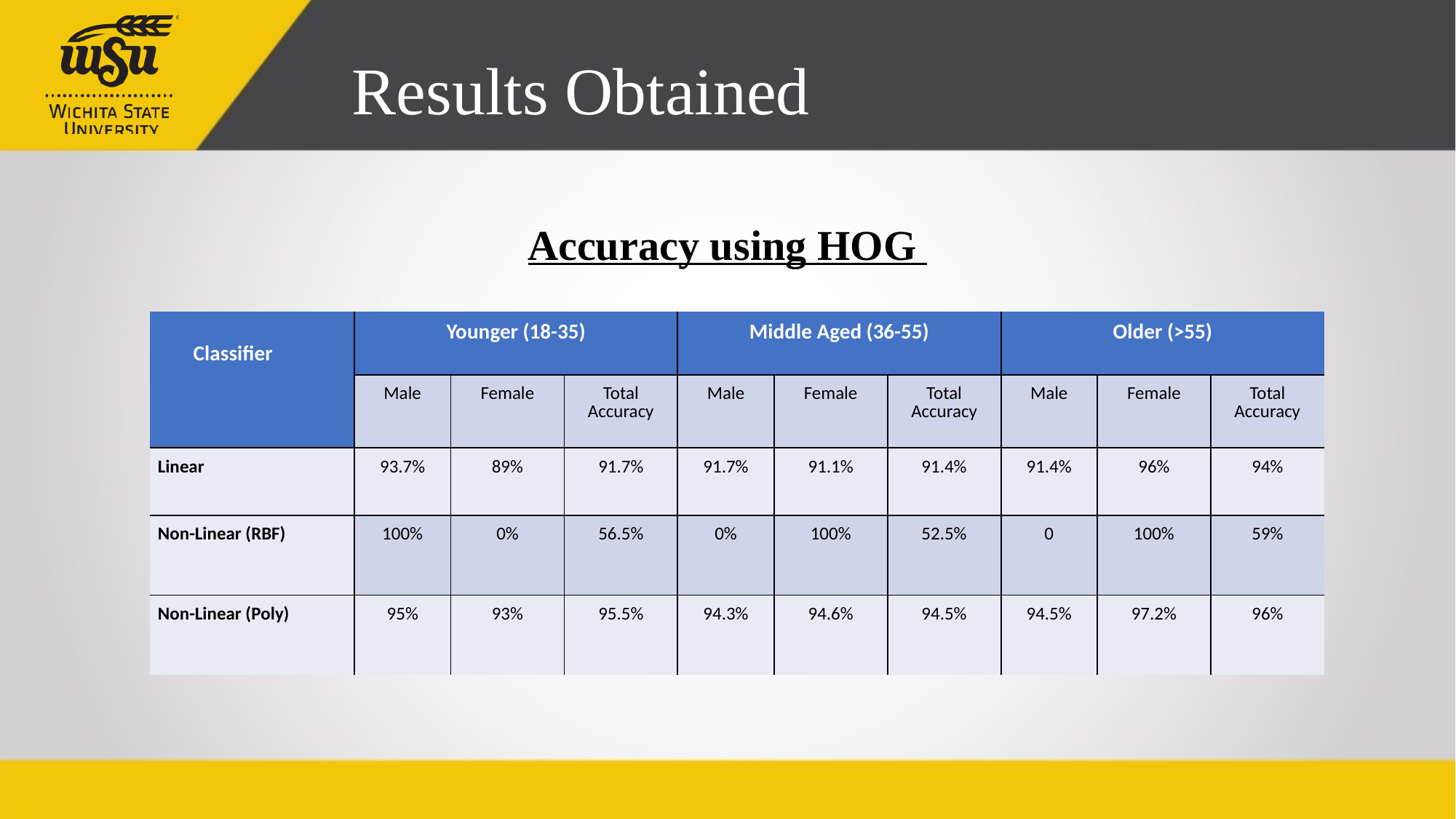

# Results Obtained
Accuracy using HOG

| Classifier | Younger (18-35) |  |  | Middle Aged (36-55) |  |  | Older (>55) |  |  |
| --- | --- | --- | --- | --- | --- | --- | --- | --- | --- |
|  | Male | Female | Total Accuracy | Male | Female | Total Accuracy | Male | Female | Total Accuracy |
| Linear | 93.7% | 89% | 91.7% | 91.7% | 91.1% | 91.4% | 91.4% | 96% | 94% |
| Non-Linear (RBF) | 100% | 0% | 56.5% | 0% | 100% | 52.5% | 0 | 100% | 59% |
| Non-Linear (Poly) | 95% | 93% | 95.5% | 94.3% | 94.6% | 94.5% | 94.5% | 97.2% | 96% |